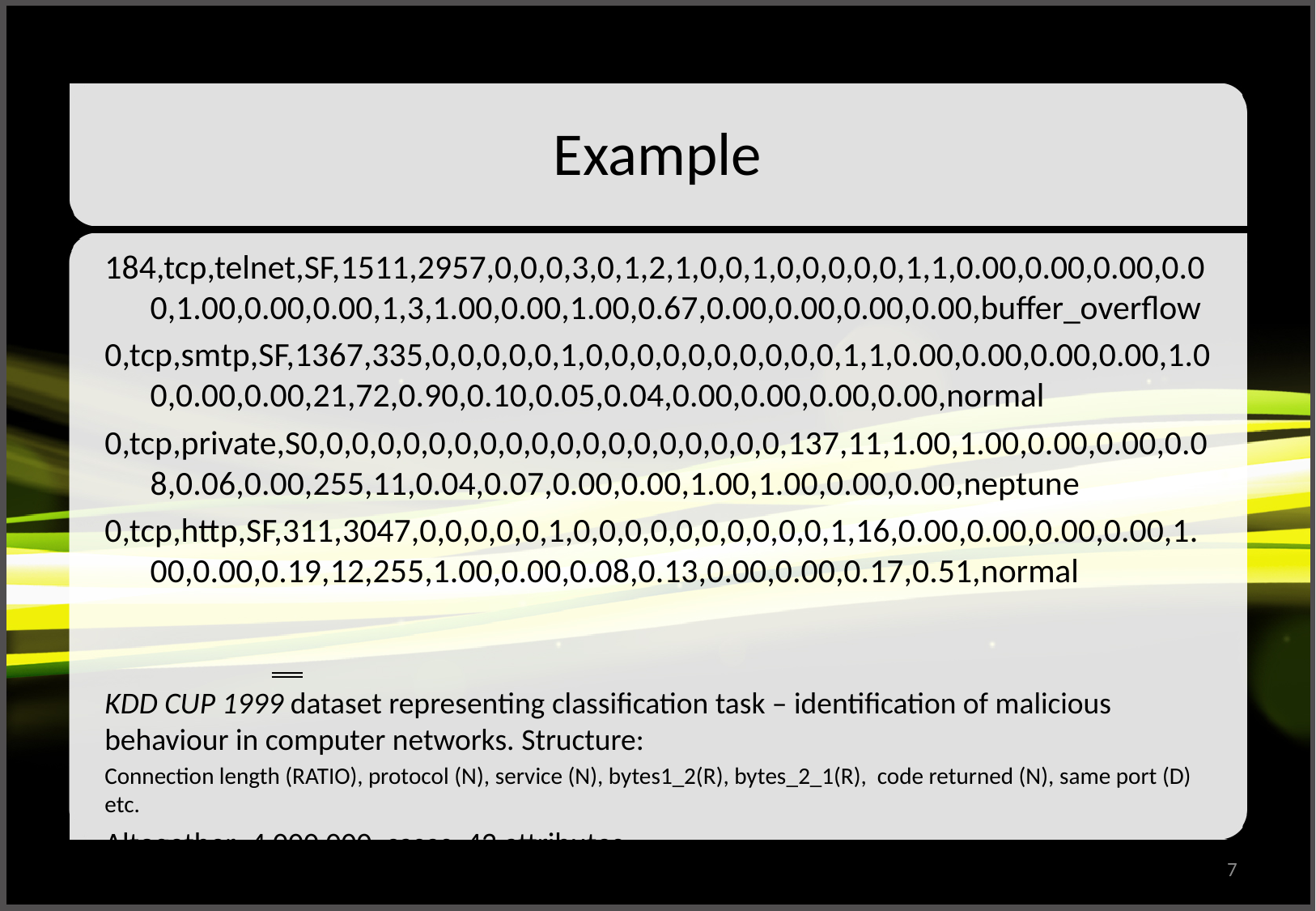

# Example
184,tcp,telnet,SF,1511,2957,0,0,0,3,0,1,2,1,0,0,1,0,0,0,0,0,1,1,0.00,0.00,0.00,0.00,1.00,0.00,0.00,1,3,1.00,0.00,1.00,0.67,0.00,0.00,0.00,0.00,buffer_overflow
0,tcp,smtp,SF,1367,335,0,0,0,0,0,1,0,0,0,0,0,0,0,0,0,0,1,1,0.00,0.00,0.00,0.00,1.00,0.00,0.00,21,72,0.90,0.10,0.05,0.04,0.00,0.00,0.00,0.00,normal
0,tcp,private,S0,0,0,0,0,0,0,0,0,0,0,0,0,0,0,0,0,0,0,137,11,1.00,1.00,0.00,0.00,0.08,0.06,0.00,255,11,0.04,0.07,0.00,0.00,1.00,1.00,0.00,0.00,neptune
0,tcp,http,SF,311,3047,0,0,0,0,0,1,0,0,0,0,0,0,0,0,0,0,1,16,0.00,0.00,0.00,0.00,1.00,0.00,0.19,12,255,1.00,0.00,0.08,0.13,0.00,0.00,0.17,0.51,normal

KDD CUP 1999 dataset representing classification task – identification of malicious behaviour in computer networks. Structure:
Connection length (RATIO), protocol (N), service (N), bytes1_2(R), bytes_2_1(R),  code returned (N), same port (D) etc.
Altogether: 4 000 000  cases, 42 attributes

7